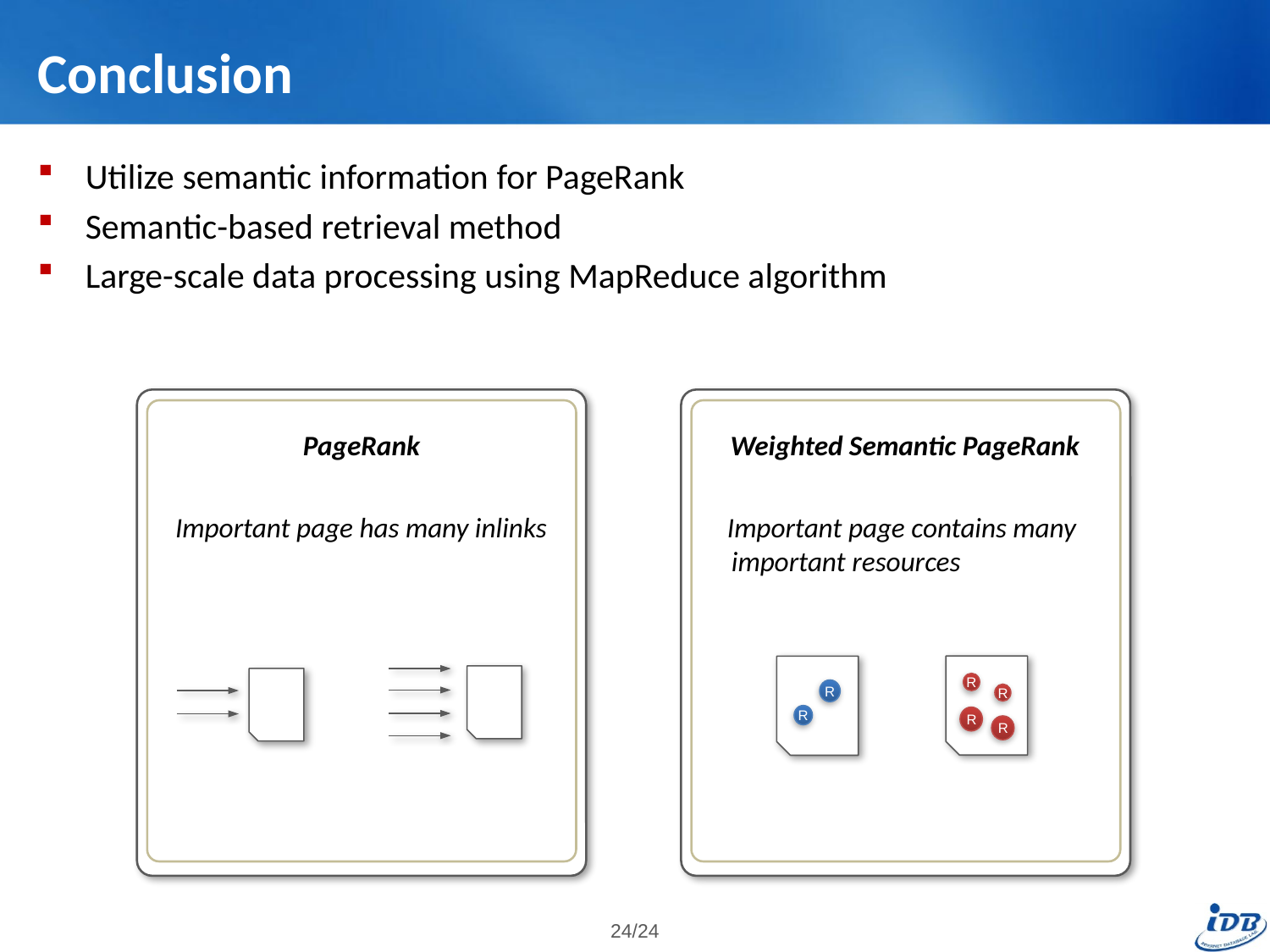

# Conclusion
Utilize semantic information for PageRank
Semantic-based retrieval method
Large-scale data processing using MapReduce algorithm

Weighted Semantic PageRank

Important page contains many
   important resources
PageRank

Important page has many inlinks

R
R
R
R
R
R